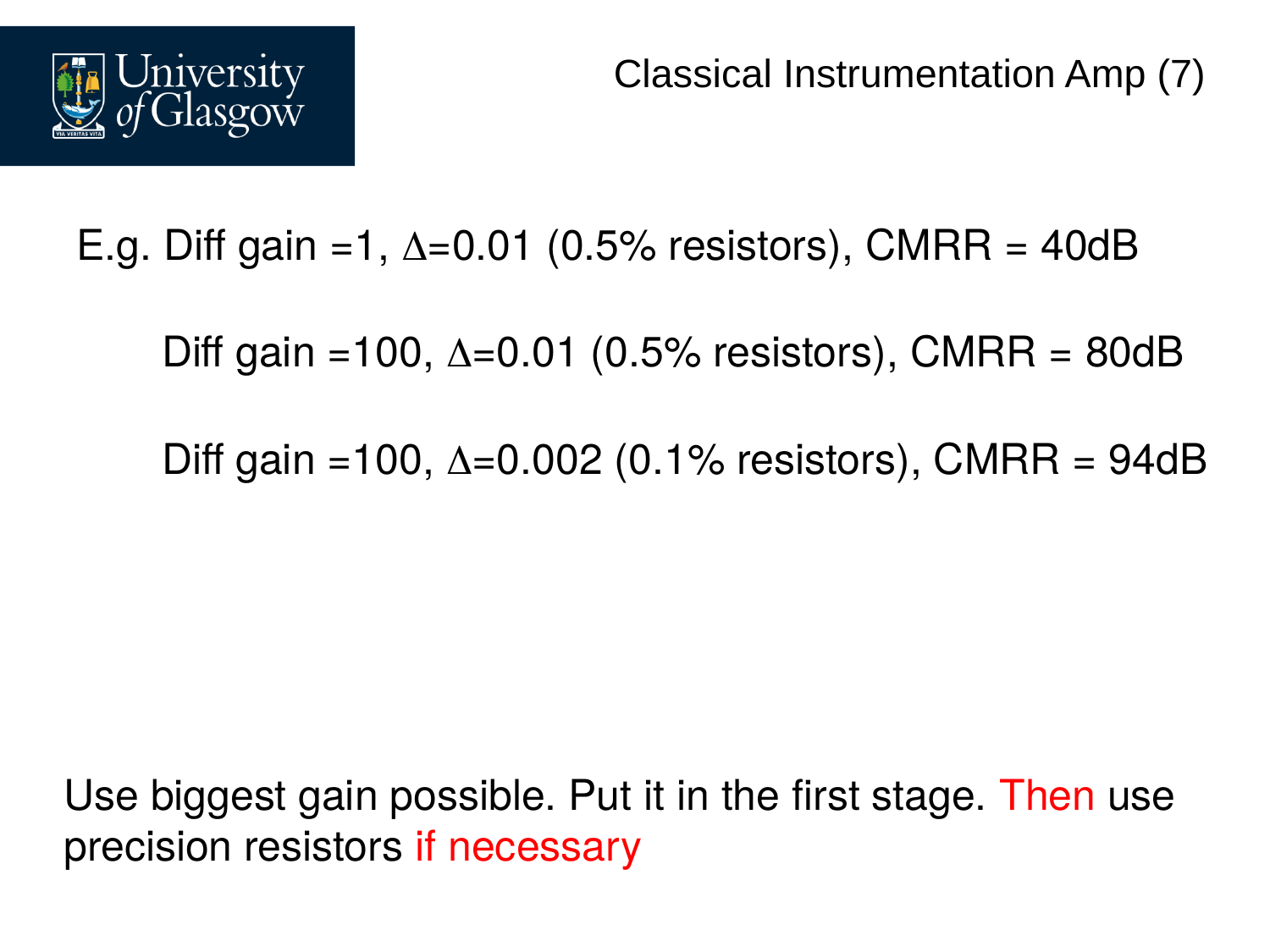

# Classical Instrumentation Amp (7)
E.g. Diff gain =1, Δ=0.01 (0.5% resistors), CMRR = 40dB
Diff gain =100, Δ=0.01 (0.5% resistors), CMRR = 80dB
Diff gain =100, Δ=0.002 (0.1% resistors), CMRR = 94dB
Use biggest gain possible. Put it in the first stage. Then use
precision resistors if necessary